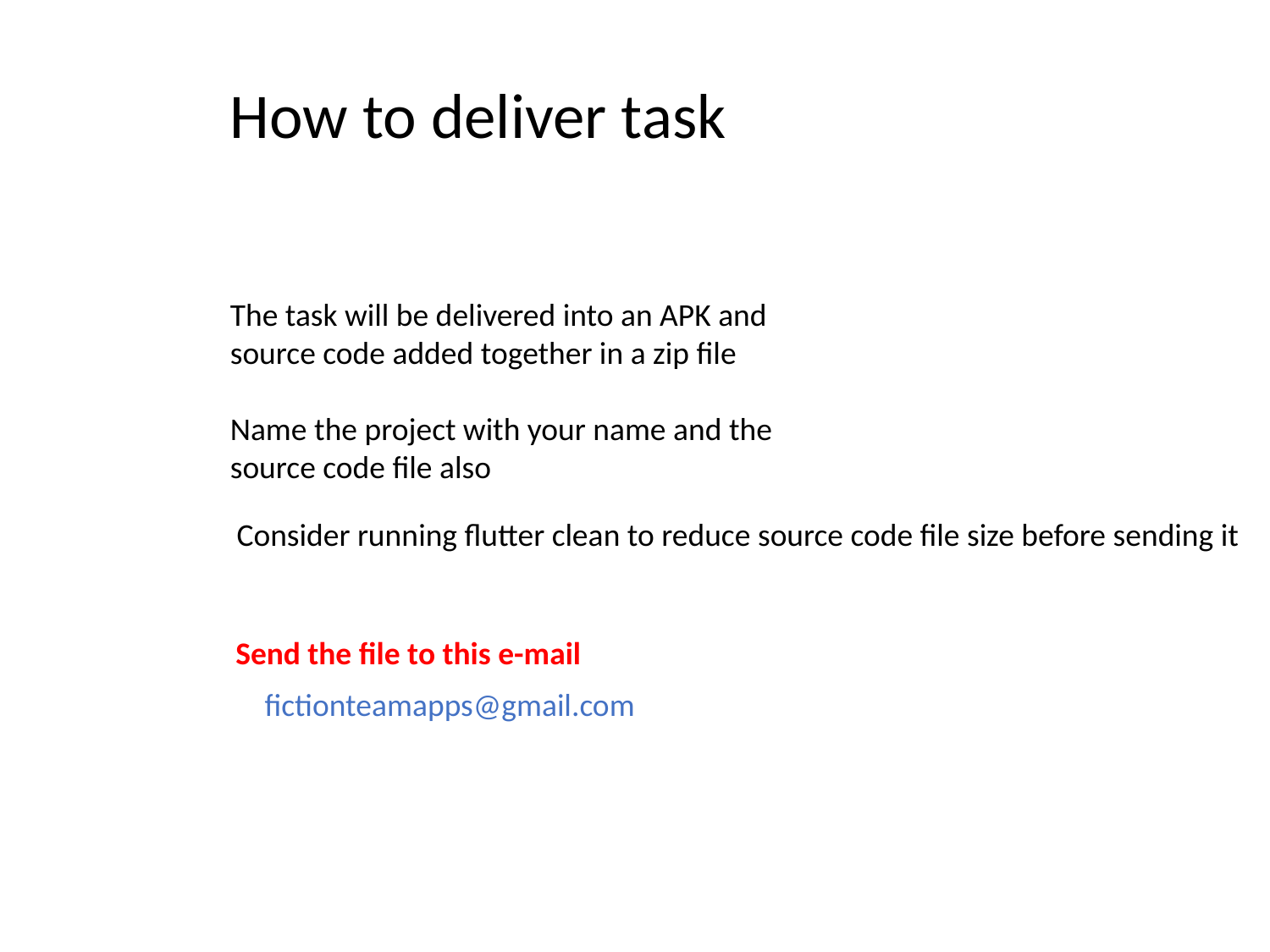

How to deliver task

The task will be delivered into an APK and source code added together in a zip file

Name the project with your name and the source code file also
Consider running flutter clean to reduce source code file size before sending it
Send the file to this e-mail
fictionteamapps@gmail.com